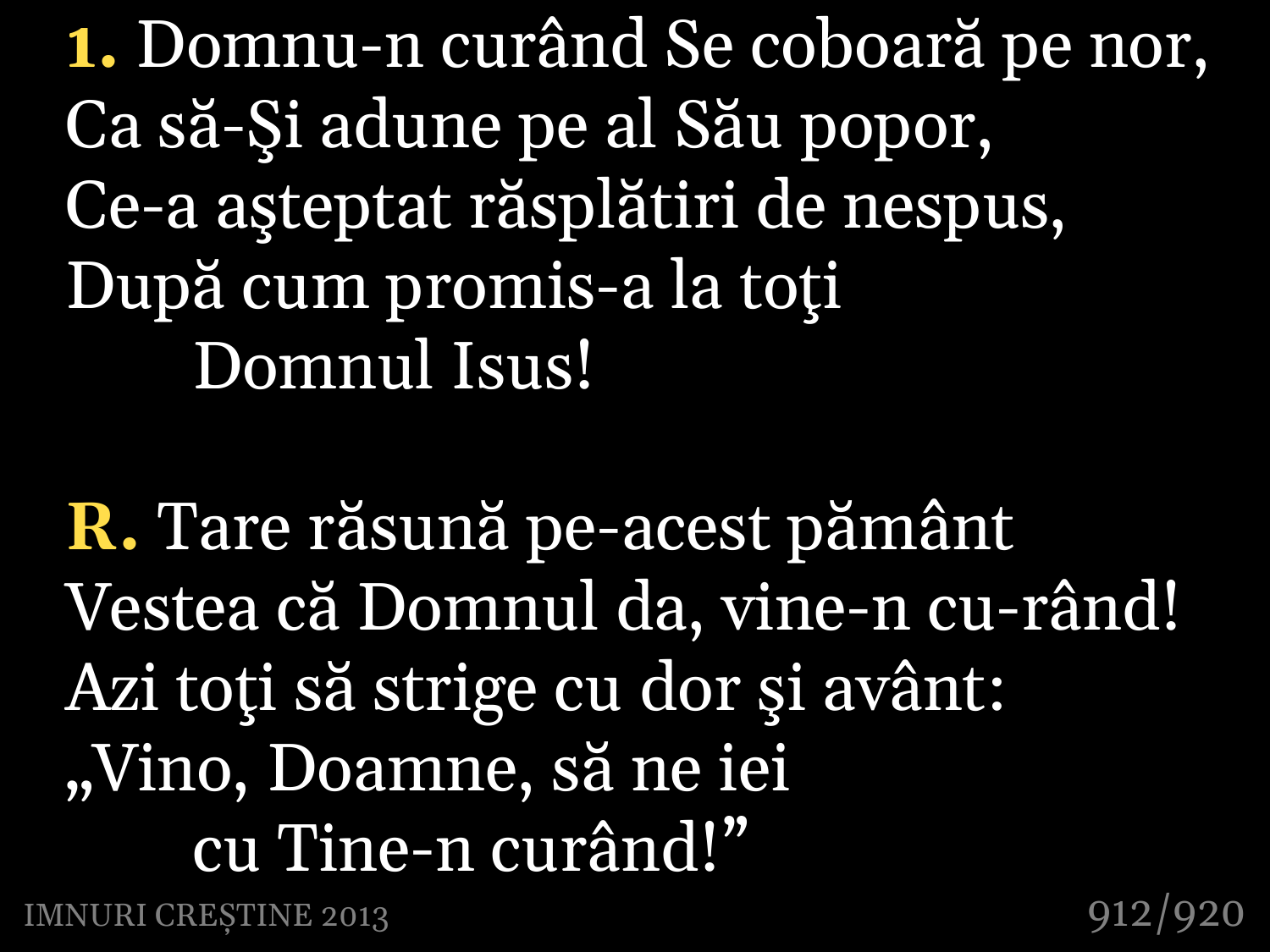

1. Domnu-n curând Se coboară pe nor,
Ca să-Şi adune pe al Său popor,
Ce-a aşteptat răsplătiri de nespus,
După cum promis-a la toţi
	Domnul Isus!

R. Tare răsună pe-acest pământ
Vestea că Domnul da, vine-n cu-rând!
Azi toţi să strige cu dor şi avânt:
„Vino, Doamne, să ne iei
	cu Tine-n curând!”
912/920
IMNURI CREȘTINE 2013